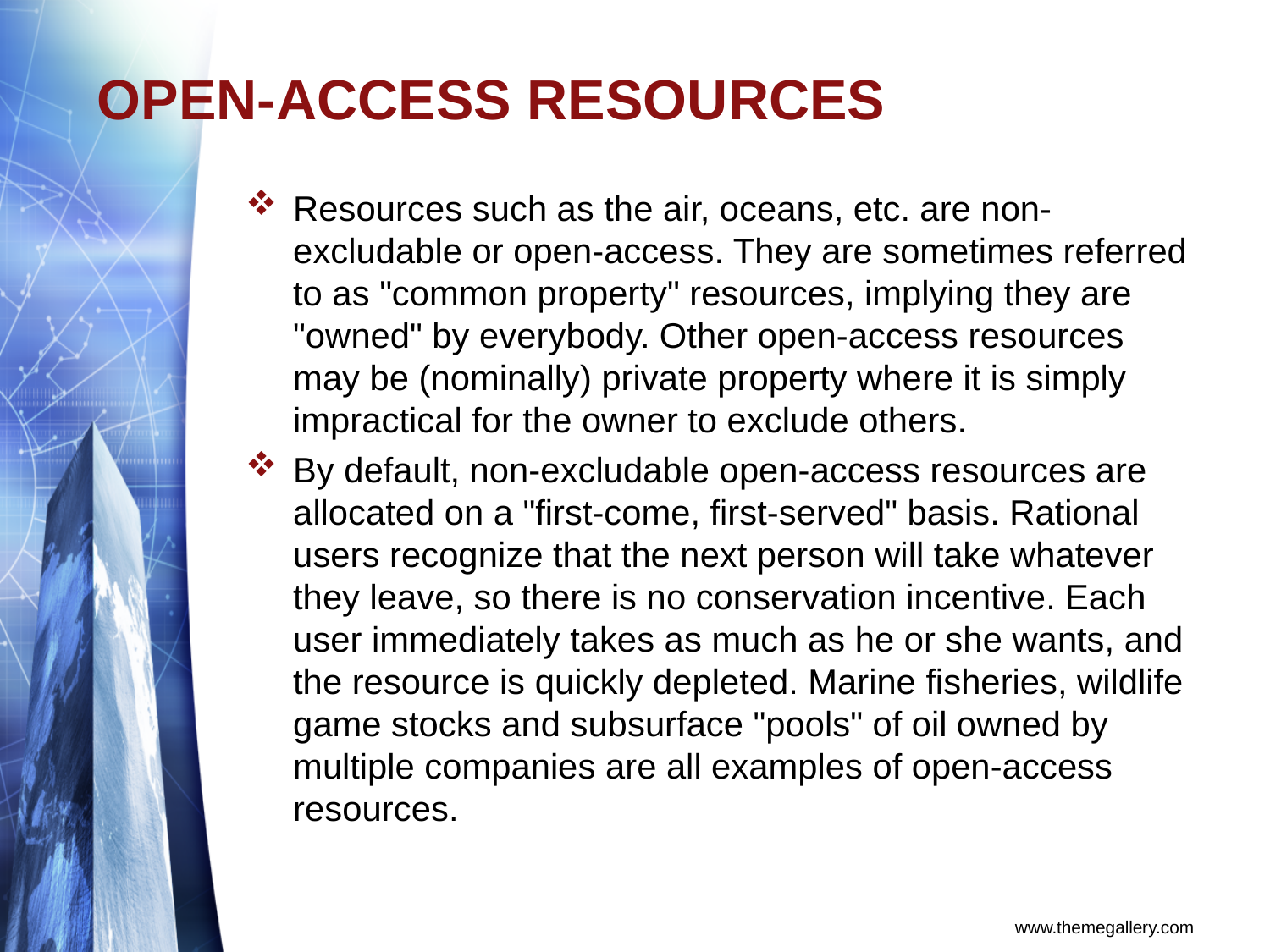

# OPEN-ACCESS RESOURCES
Resources such as the air, oceans, etc. are non-excludable or open-access. They are sometimes referred to as "common property" resources, implying they are "owned" by everybody. Other open-access resources may be (nominally) private property where it is simply impractical for the owner to exclude others.
By default, non-excludable open-access resources are allocated on a "first-come, first-served" basis. Rational users recognize that the next person will take whatever they leave, so there is no conservation incentive. Each user immediately takes as much as he or she wants, and the resource is quickly depleted. Marine fisheries, wildlife game stocks and subsurface "pools" of oil owned by multiple companies are all examples of open-access resources.
www.themegallery.com